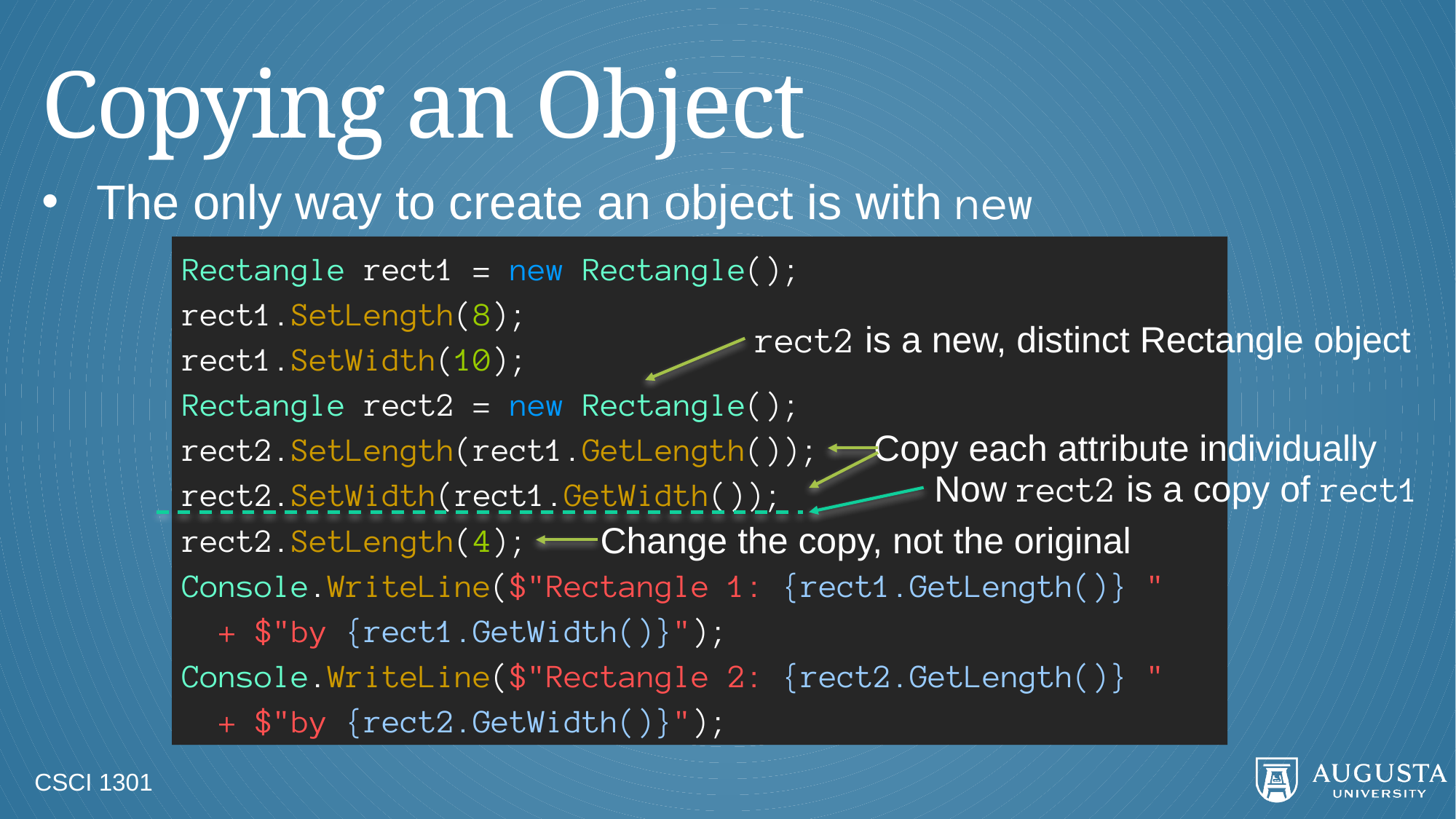

# Copying an Object
The only way to create an object is with new
Rectangle rect1 = new Rectangle();
rect1.SetLength(8);
rect1.SetWidth(10);
Rectangle rect2 = new Rectangle();
rect2.SetLength(rect1.GetLength());
rect2.SetWidth(rect1.GetWidth());
rect2.SetLength(4);
Console.WriteLine($"Rectangle 1: {rect1.GetLength()} "
  + $"by {rect1.GetWidth()}");
Console.WriteLine($"Rectangle 2: {rect2.GetLength()} "
  + $"by {rect2.GetWidth()}");
rect2 is a new, distinct Rectangle object
Copy each attribute individually
Now rect2 is a copy of rect1
Change the copy, not the original
CSCI 1301